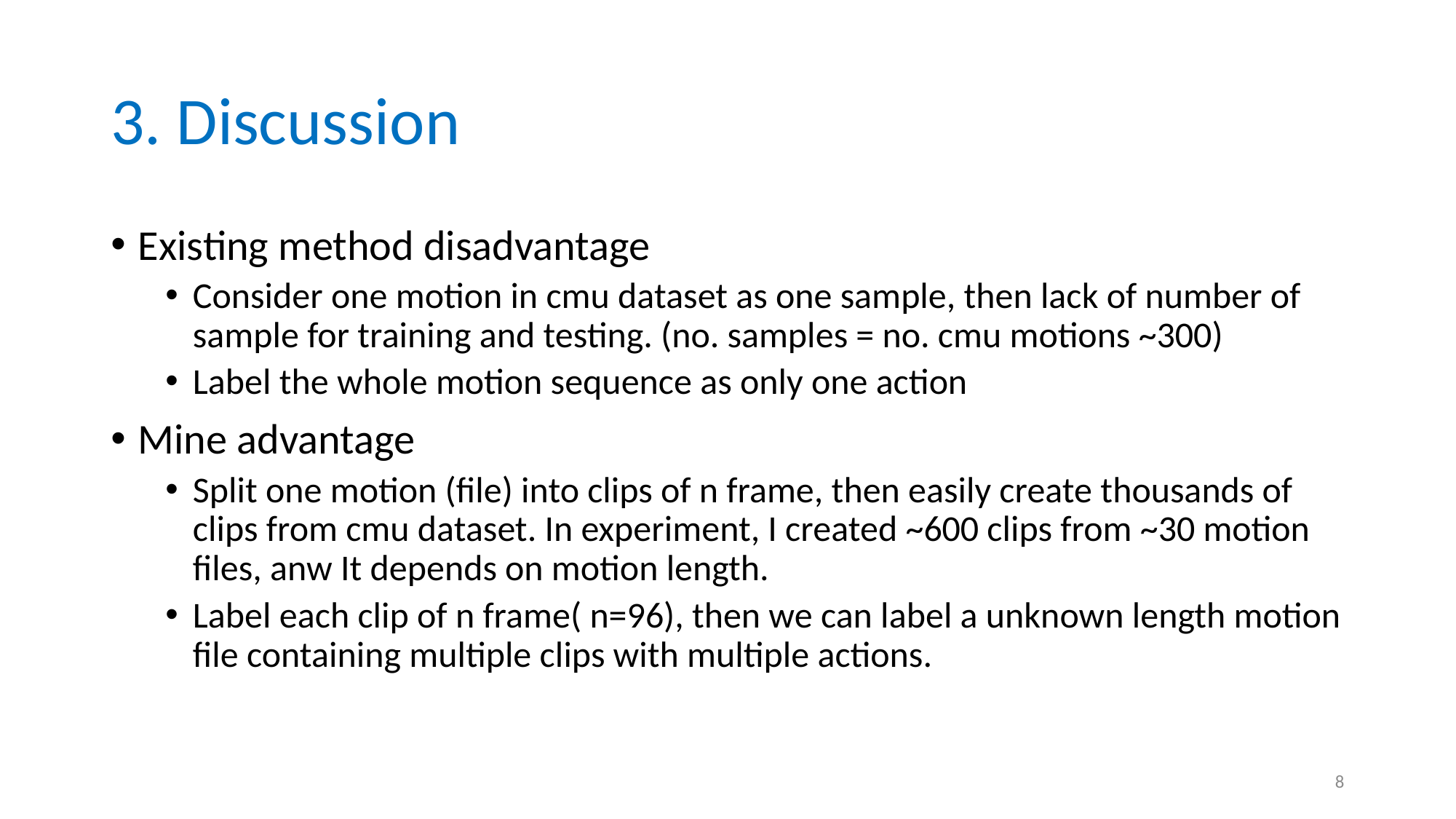

# 3. Discussion
Existing method disadvantage
Consider one motion in cmu dataset as one sample, then lack of number of sample for training and testing. (no. samples = no. cmu motions ~300)
Label the whole motion sequence as only one action
Mine advantage
Split one motion (file) into clips of n frame, then easily create thousands of clips from cmu dataset. In experiment, I created ~600 clips from ~30 motion files, anw It depends on motion length.
Label each clip of n frame( n=96), then we can label a unknown length motion file containing multiple clips with multiple actions.

8